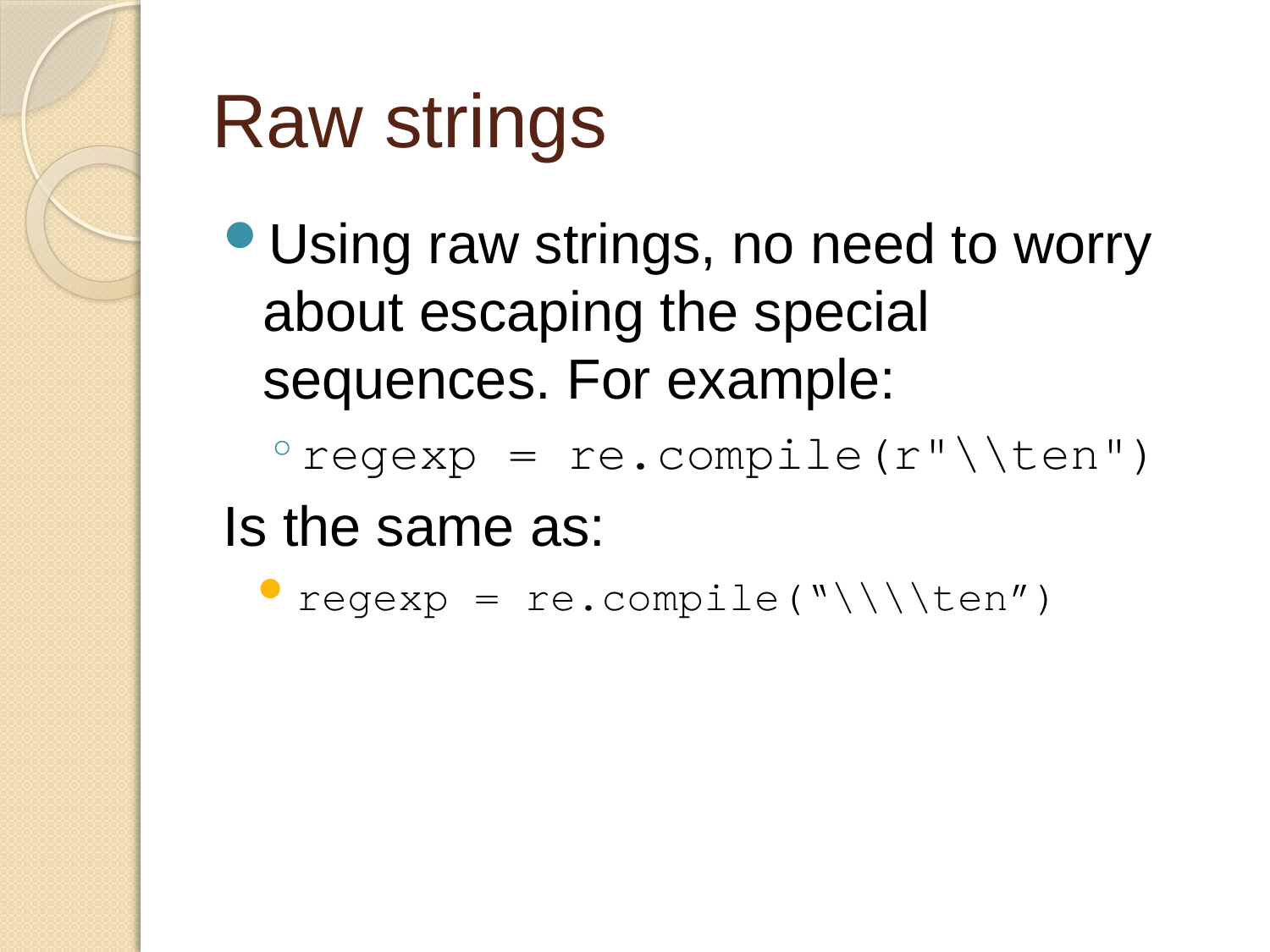

# Raw strings
Using raw strings, no need to worry about escaping the special sequences. For example:
regexp = re.compile(r"\\ten")
Is the same as:
regexp = re.compile(“\\\\ten”)